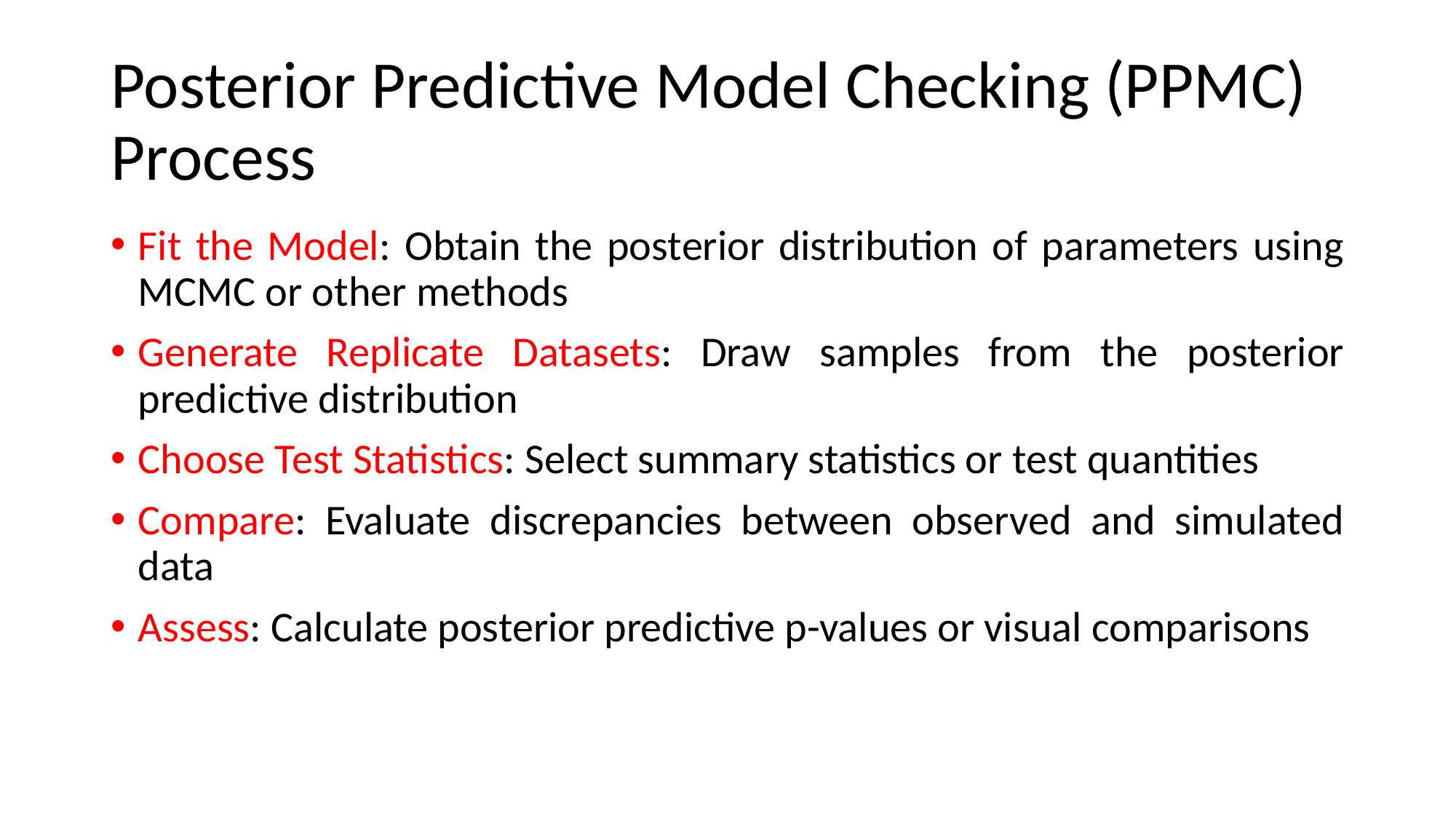

# Posterior Predictive Model Checking (PPMC) Process
Fit the Model: Obtain the posterior distribution of parameters using MCMC or other methods
Generate Replicate Datasets: Draw samples from the posterior predictive distribution
Choose Test Statistics: Select summary statistics or test quantities
Compare: Evaluate discrepancies between observed and simulated data
Assess: Calculate posterior predictive p-values or visual comparisons